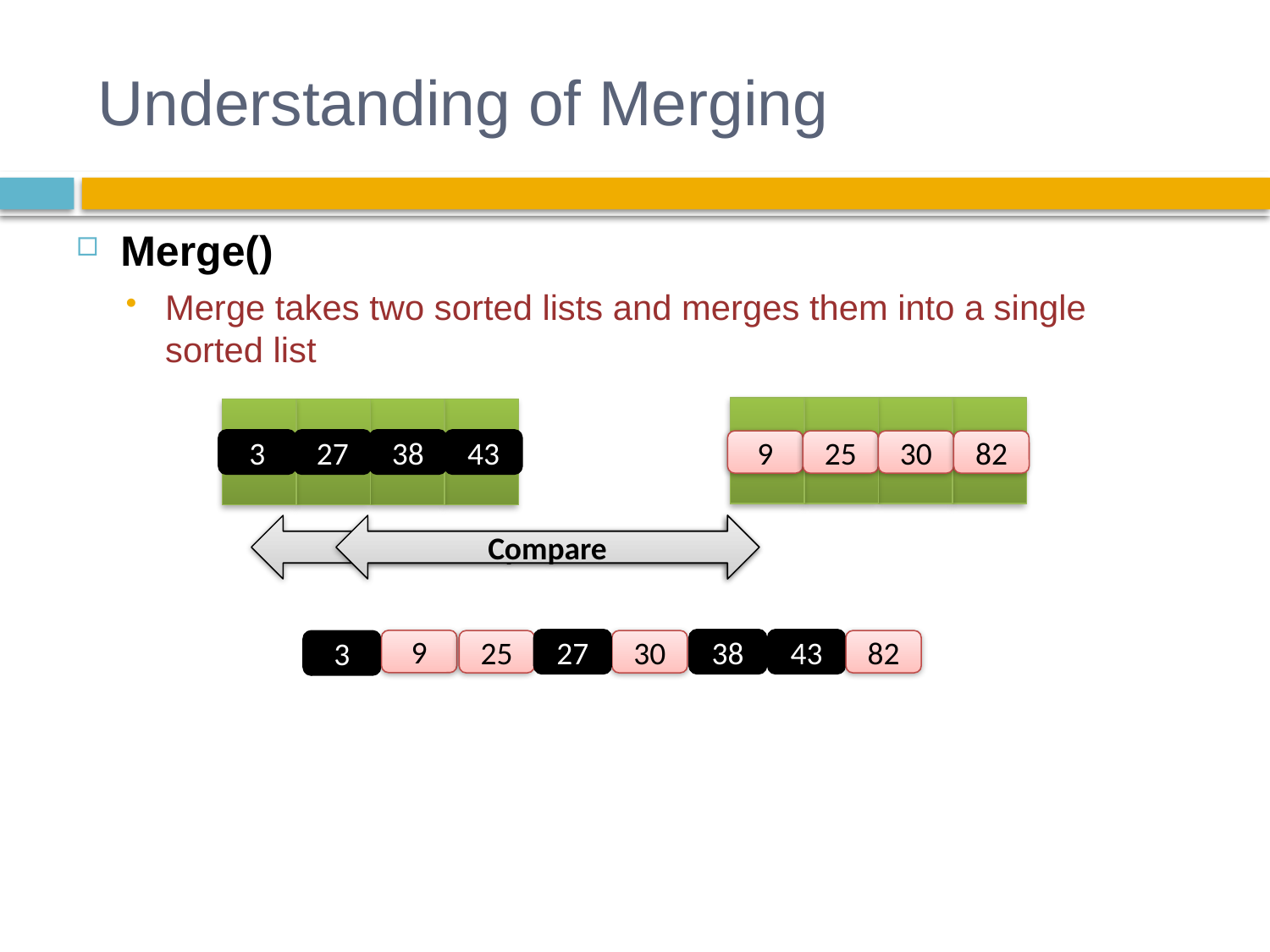

# Understanding of Merging
Merge()
Merge takes two sorted lists and merges them into a single sorted list

3
27
38
43
9
25
30
82
Compare
Compare
9
25
27
30
38
43
82
3